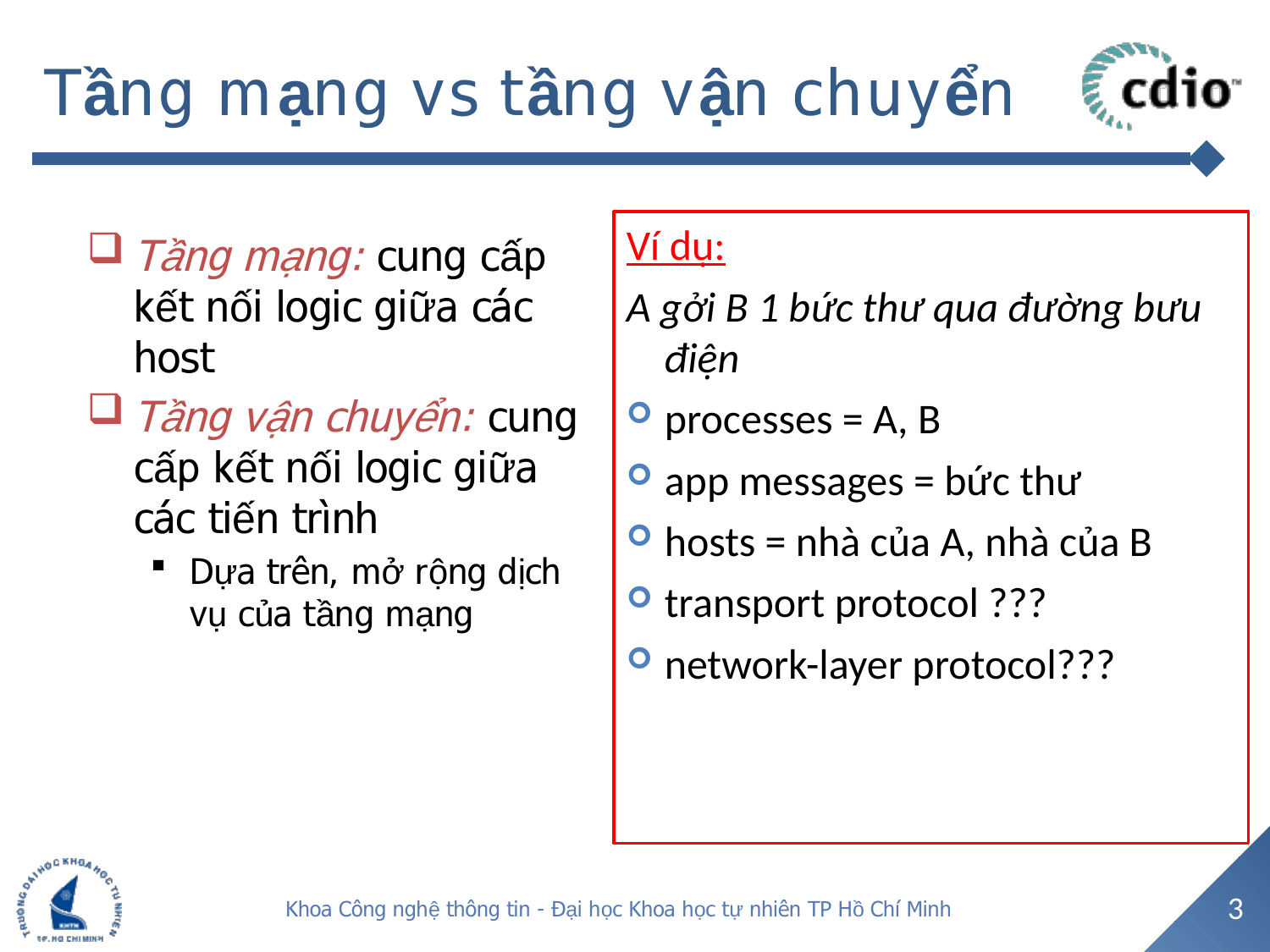

# Tầng mạng vs tầng vận chuyển
Ví dụ:
A gởi B 1 bức thư qua đường bưu điện
processes = A, B
app messages = bức thư
hosts = nhà của A, nhà của B
transport protocol ???
network-layer protocol???

Tầng mạng: cung cấp kết nối logic giữa các host
Tầng vận chuyển: cung cấp kết nối logic giữa các tiến trình
Dựa trên, mở rộng dịch vụ của tầng mạng
3
Khoa Công nghệ thông tin - Đại học Khoa học tự nhiên TP Hồ Chí Minh